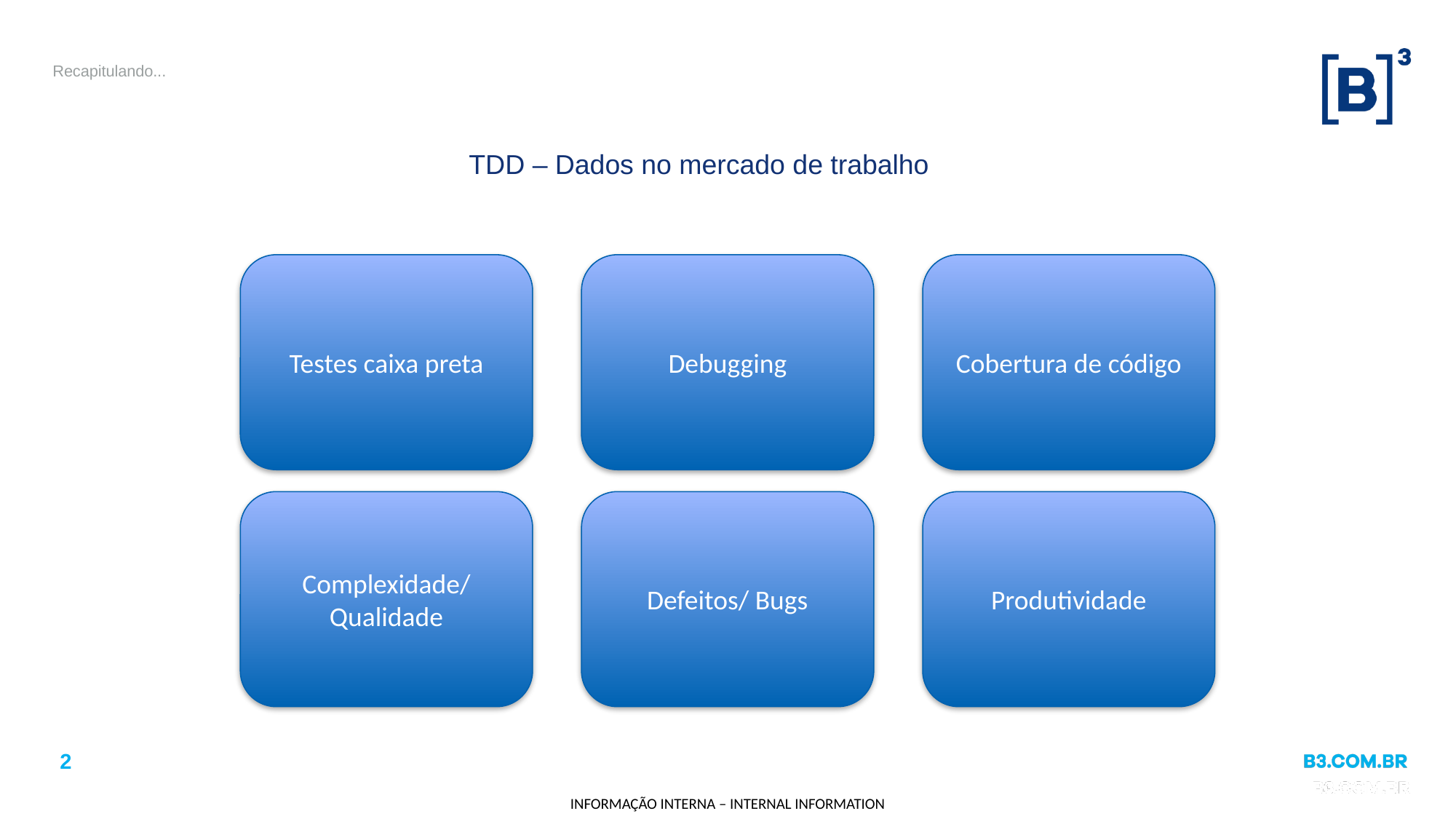

# Recapitulando...
TDD – Dados no mercado de trabalho
Testes caixa preta
Debugging
Cobertura de código
Complexidade/ Qualidade
Defeitos/ Bugs
Produtividade